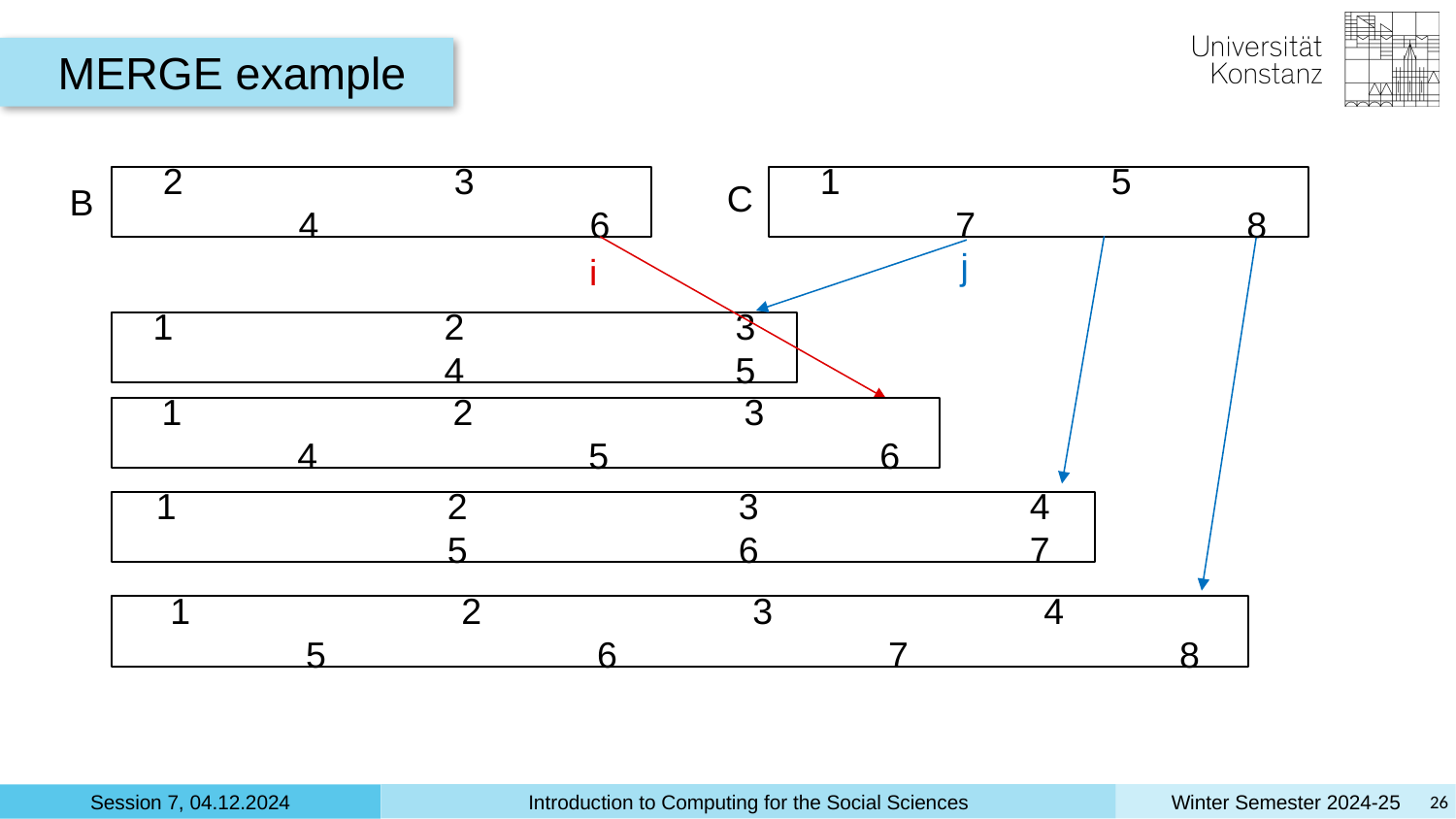

MERGE example

C
B
2		3		4		6
1		5		7		8
j
i
1		2		3		4		5
1		2		3		4		5		6
1		2		3		4		5		6		7
1		2		3		4		5		6		7		8